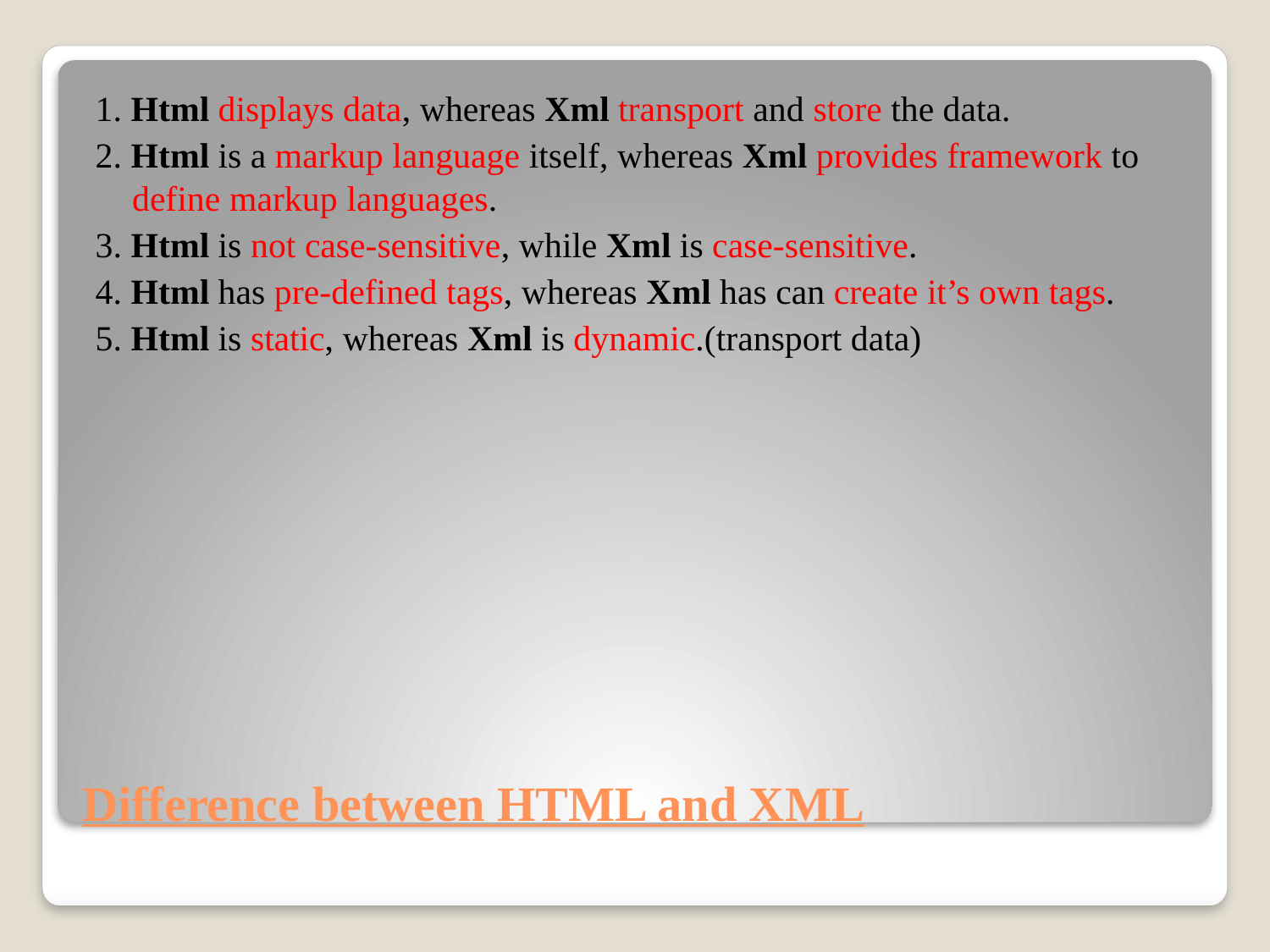

1. Html displays data, whereas Xml transport and store the data.
2. Html is a markup language itself, whereas Xml provides framework to define markup languages.
3. Html is not case-sensitive, while Xml is case-sensitive.
4. Html has pre-defined tags, whereas Xml has can create it’s own tags.
5. Html is static, whereas Xml is dynamic.(transport data)
# Difference between HTML and XML